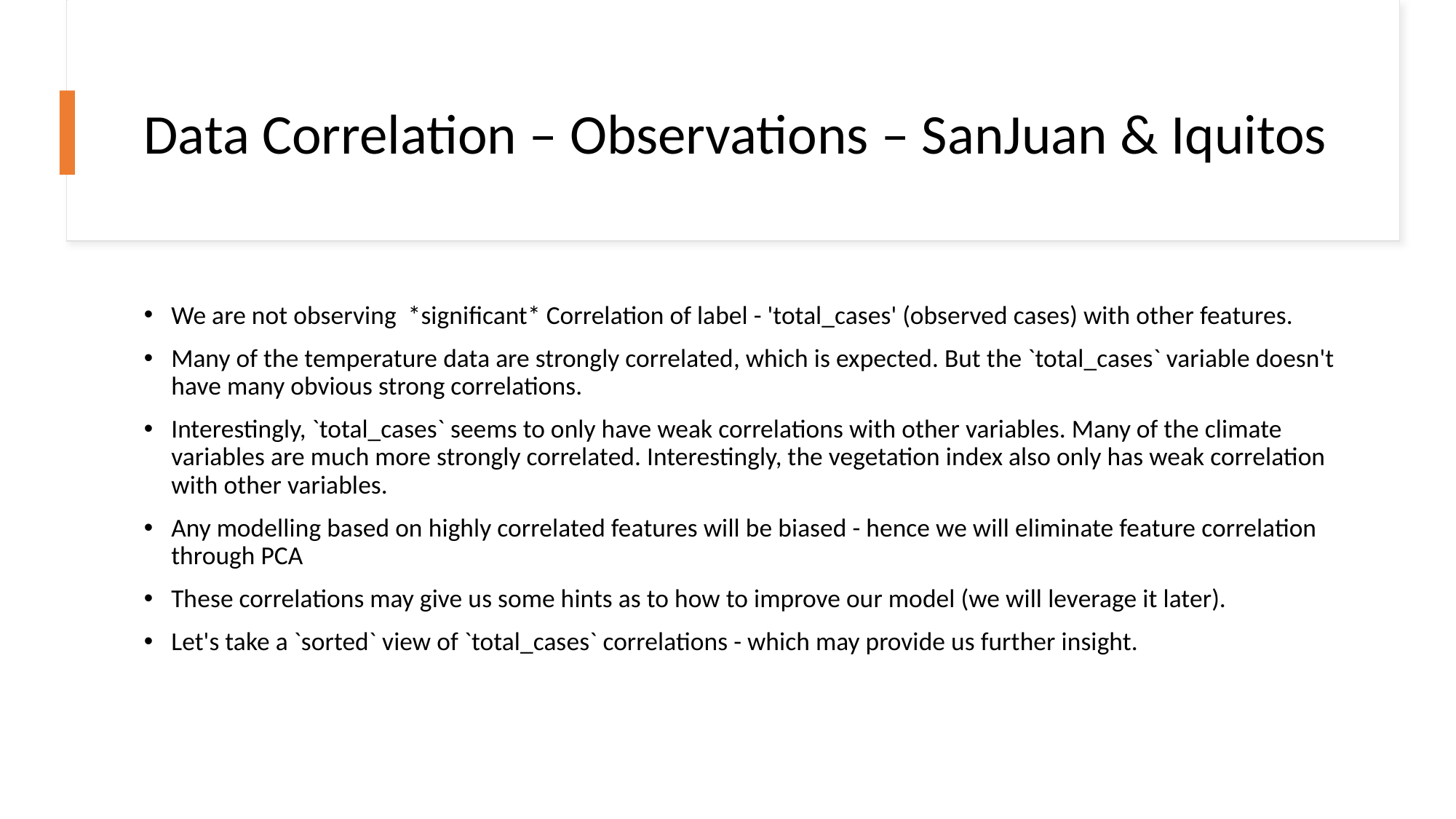

# Data Correlation – Observations – SanJuan & Iquitos

We are not observing  *significant* Correlation of label - 'total_cases' (observed cases) with other features.
Many of the temperature data are strongly correlated, which is expected. But the `total_cases` variable doesn't have many obvious strong correlations.
Interestingly, `total_cases` seems to only have weak correlations with other variables. Many of the climate variables are much more strongly correlated. Interestingly, the vegetation index also only has weak correlation with other variables.
Any modelling based on highly correlated features will be biased - hence we will eliminate feature correlation through PCA
These correlations may give us some hints as to how to improve our model (we will leverage it later).
Let's take a `sorted` view of `total_cases` correlations - which may provide us further insight.